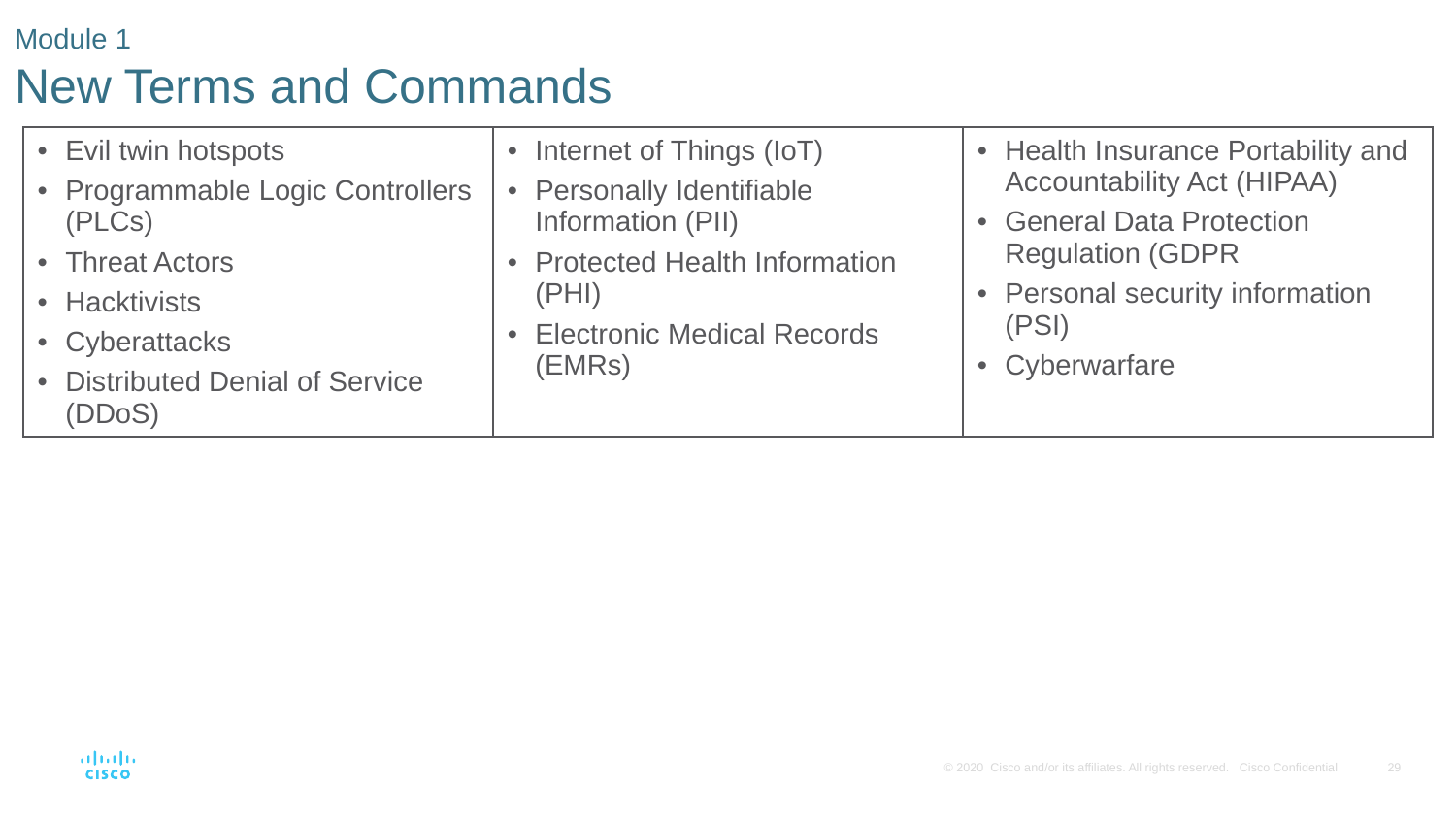

# Module 1 New Terms and Commands
| Evil twin hotspots Programmable Logic Controllers (PLCs) Threat Actors Hacktivists Cyberattacks Distributed Denial of Service (DDoS) | Internet of Things (IoT) Personally Identifiable Information (PII) Protected Health Information (PHI) Electronic Medical Records (EMRs) | Health Insurance Portability and Accountability Act (HIPAA) General Data Protection Regulation (GDPR Personal security information (PSI) Cyberwarfare |
| --- | --- | --- |